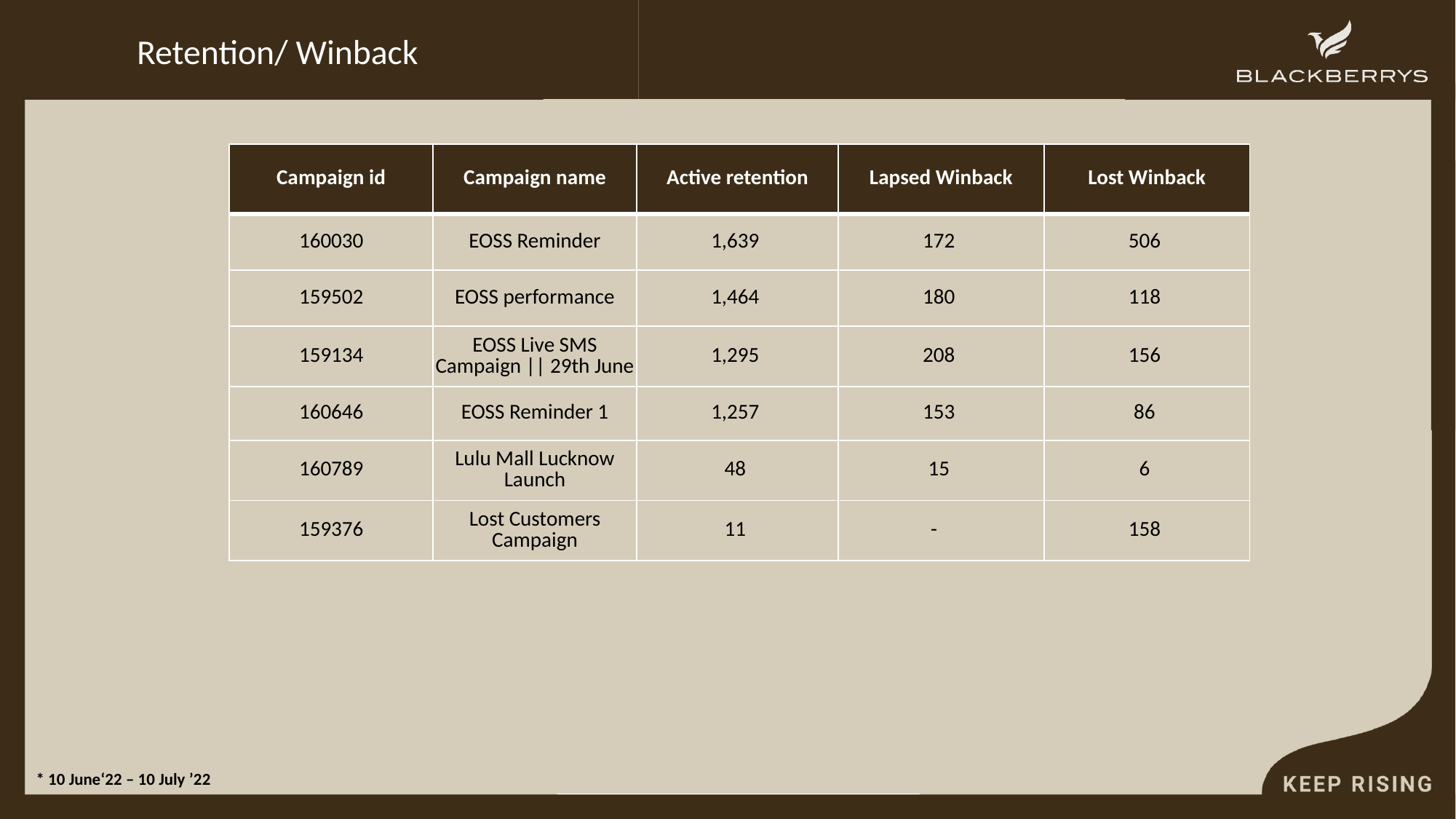

# Retention/ Winback
| Campaign id | Campaign name | Active retention | Lapsed Winback | Lost Winback |
| --- | --- | --- | --- | --- |
| 160030 | EOSS Reminder | 1,639 | 172 | 506 |
| 159502 | EOSS performance | 1,464 | 180 | 118 |
| 159134 | EOSS Live SMS Campaign || 29th June | 1,295 | 208 | 156 |
| 160646 | EOSS Reminder 1 | 1,257 | 153 | 86 |
| 160789 | Lulu Mall Lucknow Launch | 48 | 15 | 6 |
| 159376 | Lost Customers Campaign | 11 | - | 158 |
* 10 June‘22 – 10 July ’22